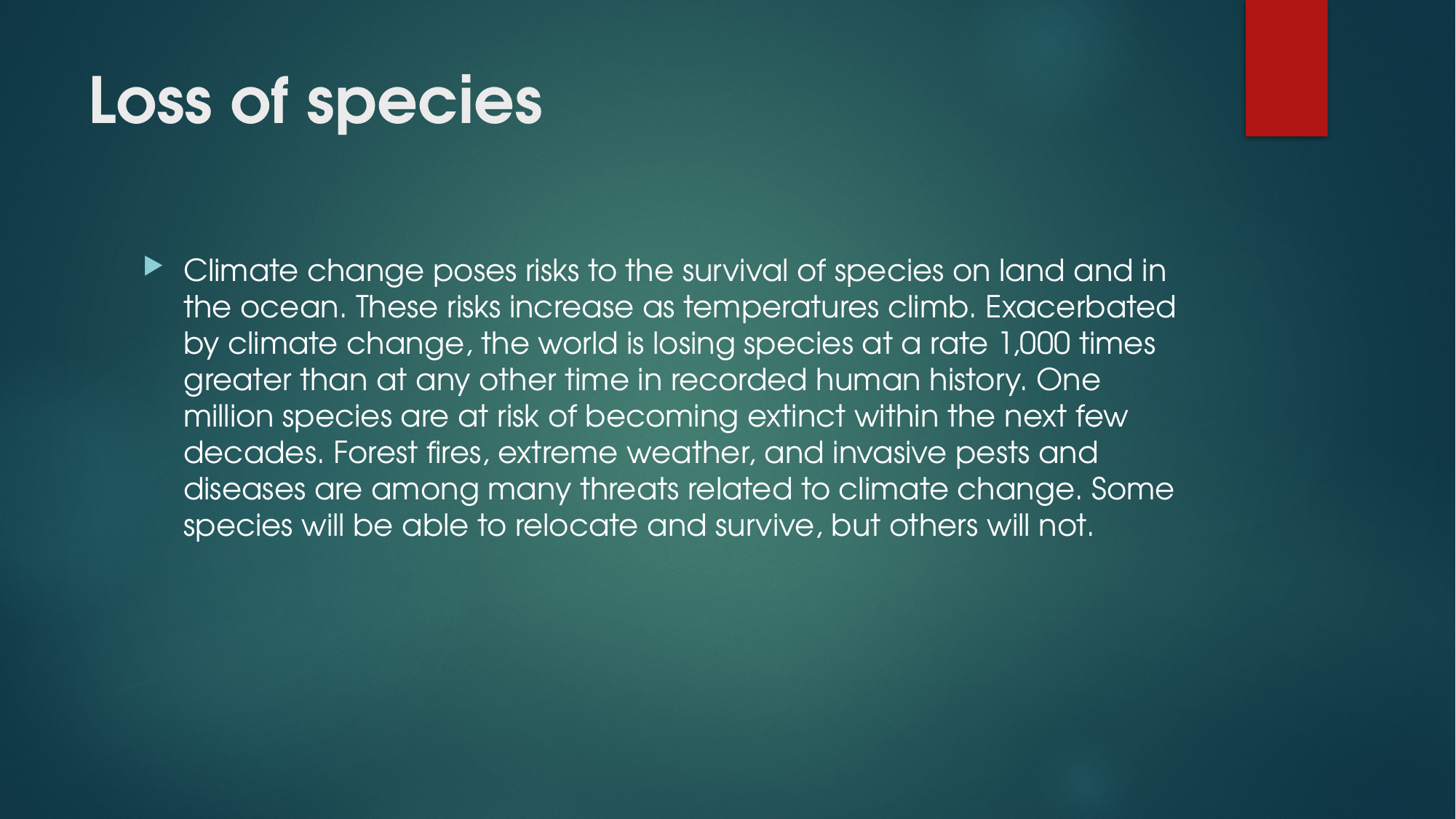

# Loss of species
Climate change poses risks to the survival of species on land and in the ocean. These risks increase as temperatures climb. Exacerbated by climate change, the world is losing species at a rate 1,000 times greater than at any other time in recorded human history. One million species are at risk of becoming extinct within the next few decades. Forest fires, extreme weather, and invasive pests and diseases are among many threats related to climate change. Some species will be able to relocate and survive, but others will not.